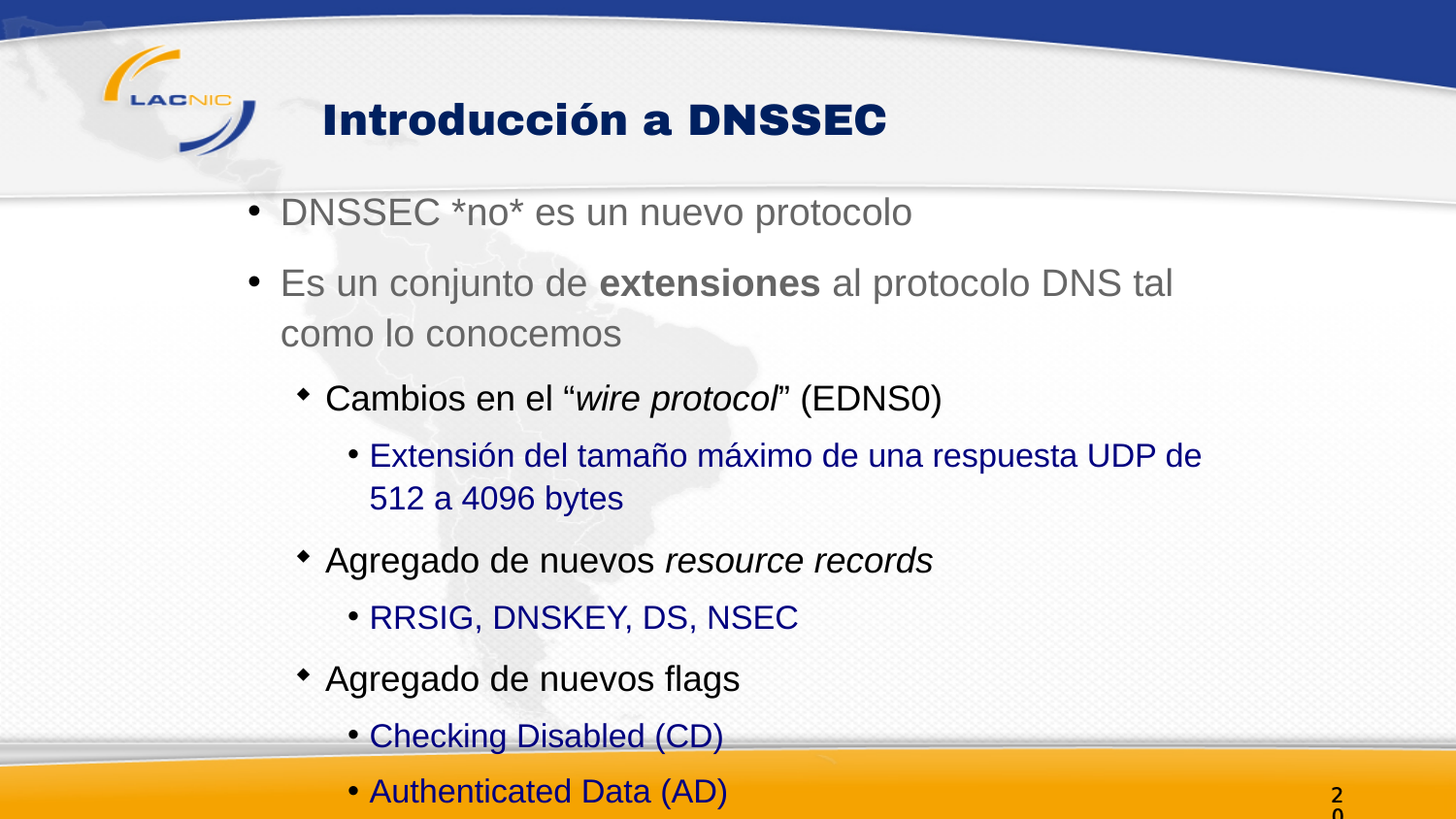

# Introducción a DNSSEC
DNSSEC *no* es un nuevo protocolo
Es un conjunto de extensiones al protocolo DNS tal como lo conocemos
Cambios en el “wire protocol” (EDNS0)
Extensión del tamaño máximo de una respuesta UDP de 512 a 4096 bytes
Agregado de nuevos resource records
RRSIG, DNSKEY, DS, NSEC
Agregado de nuevos flags
Checking Disabled (CD)
Authenticated Data (AD)
20